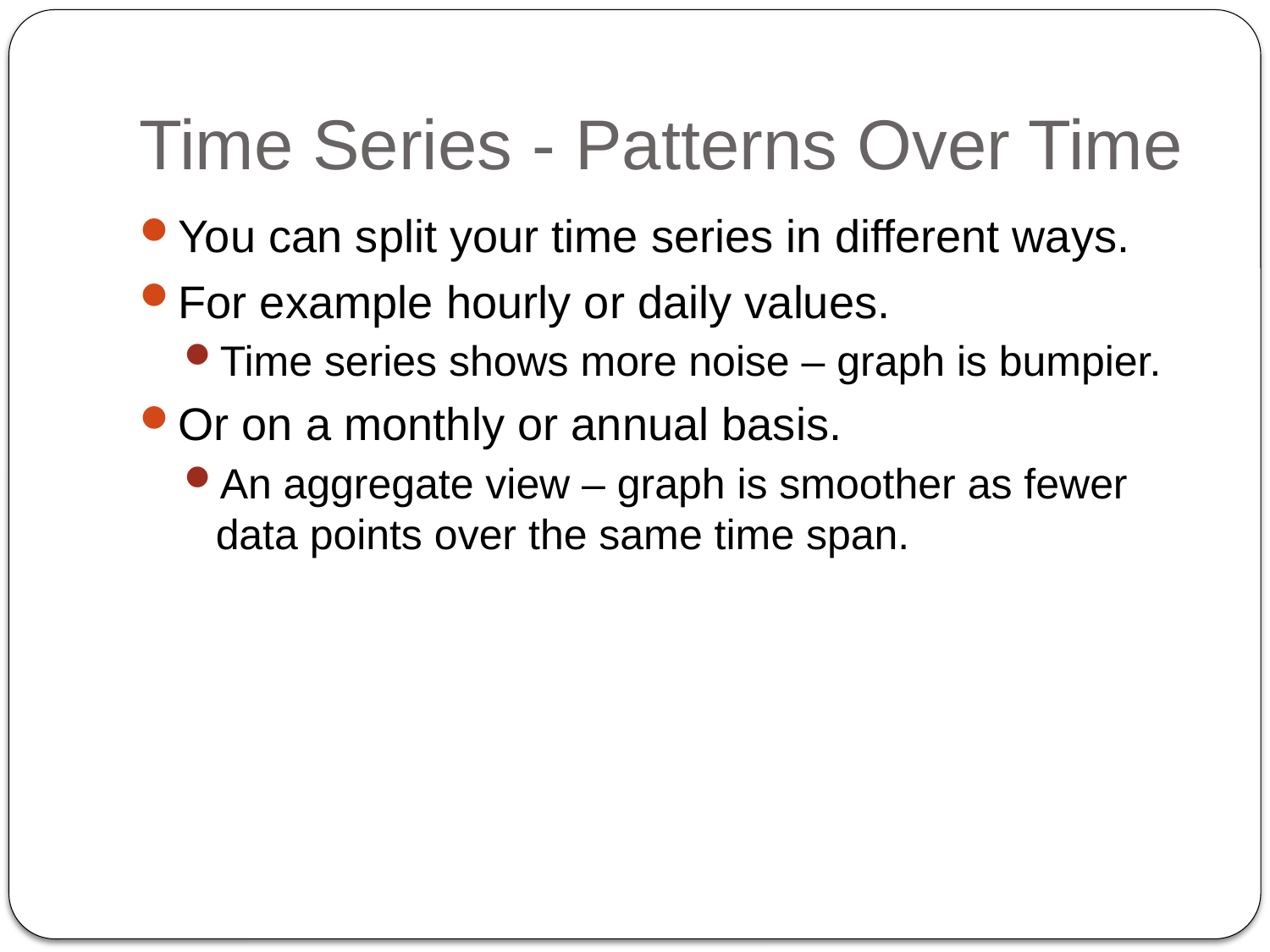

# Time Series - Patterns Over Time
You can split your time series in different ways.
For example hourly or daily values.
Time series shows more noise – graph is bumpier.
Or on a monthly or annual basis.
An aggregate view – graph is smoother as fewer data points over the same time span.